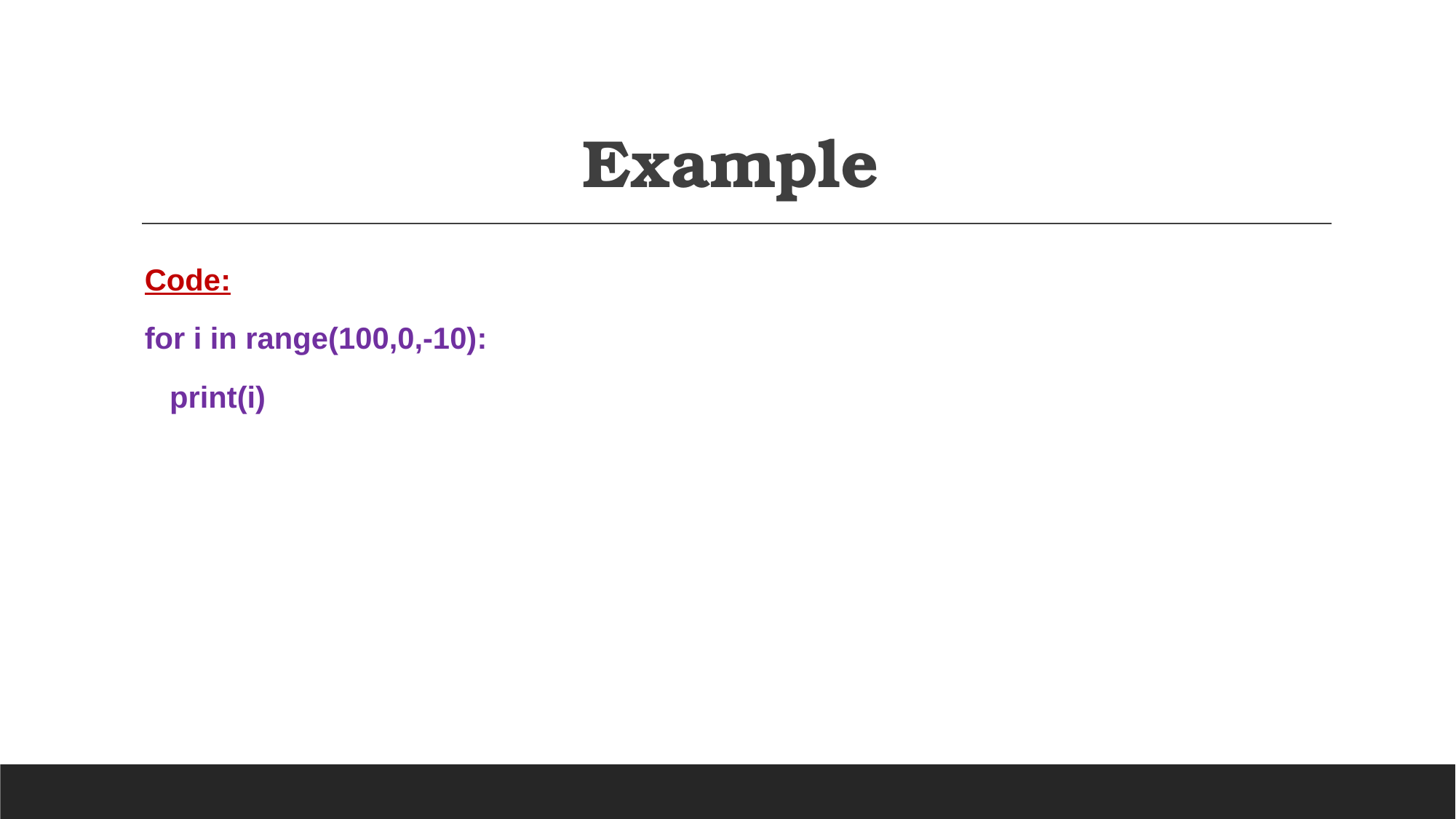

# Example
Code:
for i in range(100,0,-10):
   print(i)